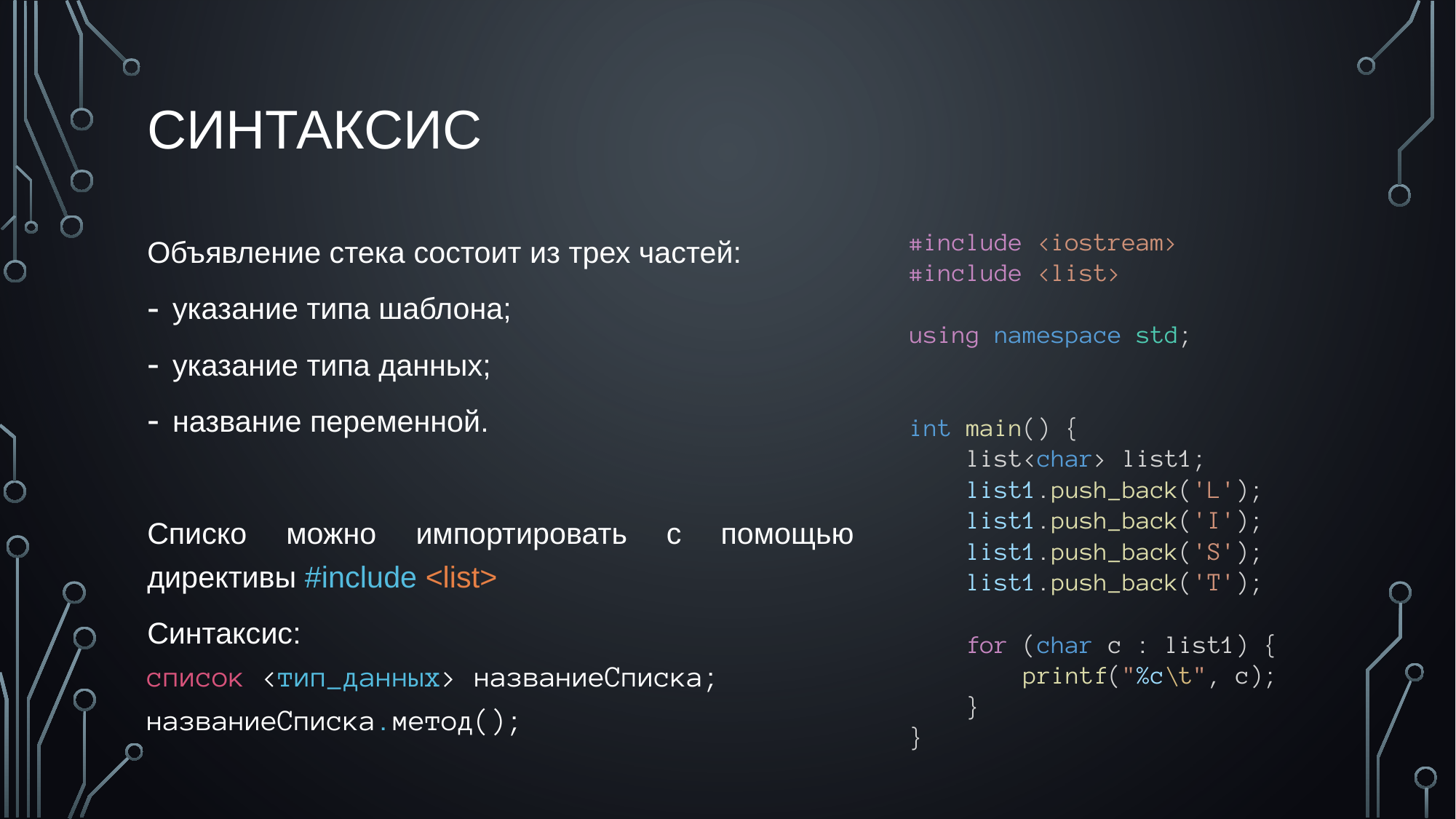

# Синтаксис
#include <iostream>
#include <list>
using namespace std;
int main() {
    list<char> list1;
    list1.push_back('L');
    list1.push_back('I');
    list1.push_back('S');
    list1.push_back('T');
    for (char c : list1) {
        printf("%c\t", c);
    }
}
Объявление стека состоит из трех частей:
указание типа шаблона;
указание типа данных;
название переменной.

Списко можно импортировать с помощью директивы #include <list>
Синтаксис:
список <тип_данных> названиеСписка;
названиеСписка.метод();